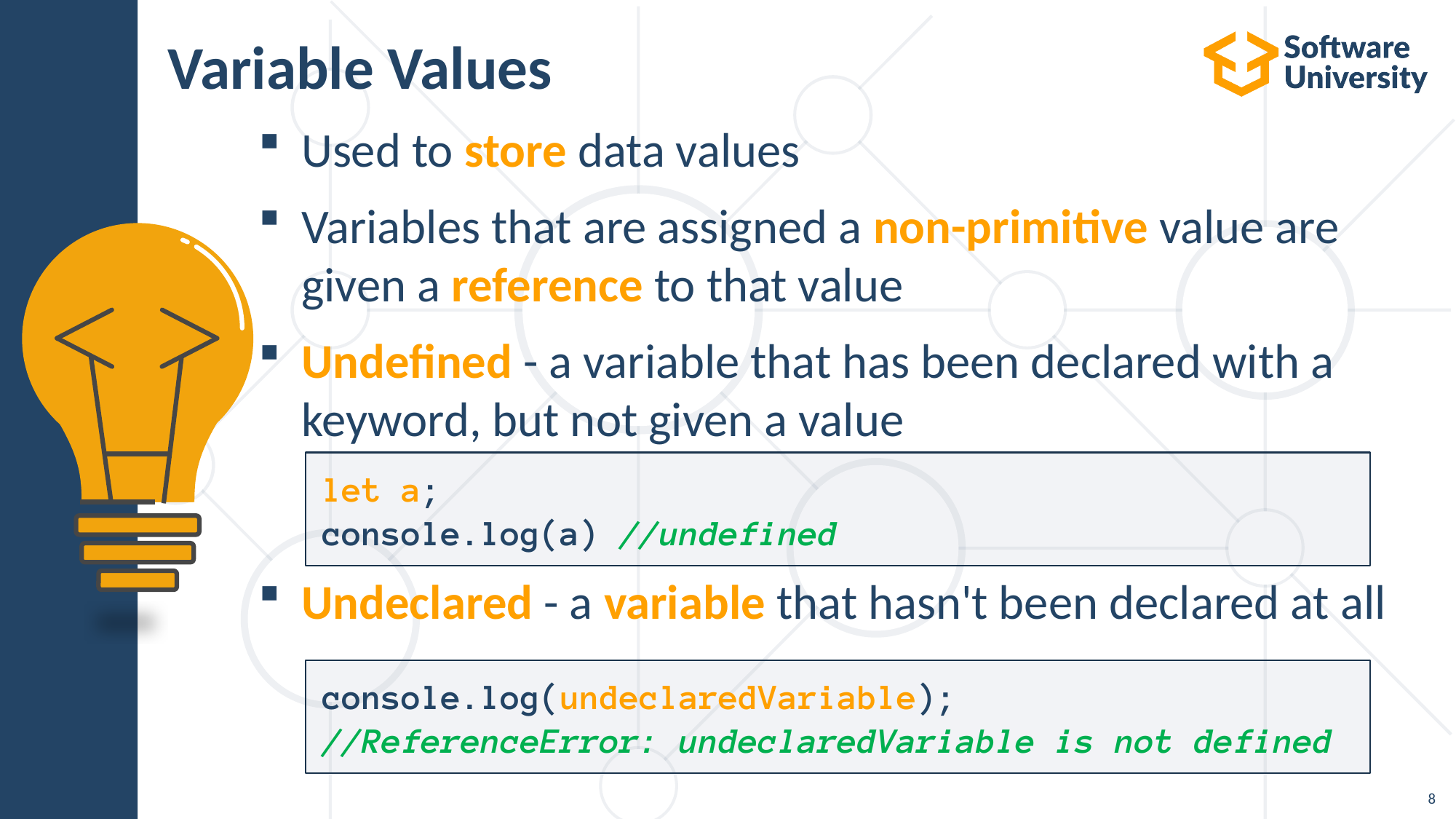

# Variable Values
Used to store data values
Variables that are assigned a non-primitive value are
given a reference to that value
Undefined - a variable that has been declared with a keyword, but not given a value

Undeclared - a variable that hasn't been declared at all
let a;
console.log(a) //undefined
console.log(undeclaredVariable);
//ReferenceError: undeclaredVariable is not defined
8